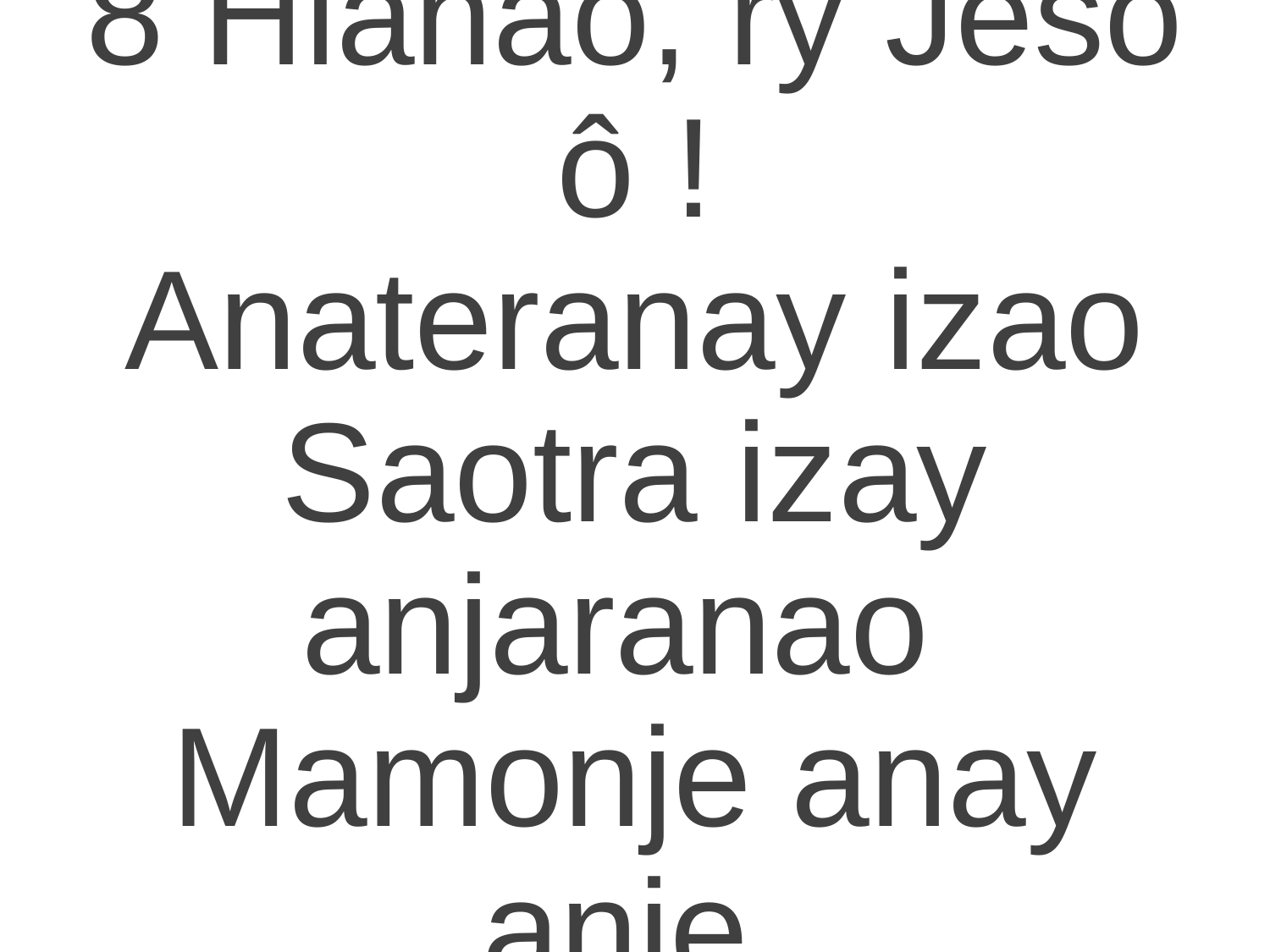

8 Hianao, ry Jeso ô !
Anateranay izao
Saotra izay anjaranao
Mamonje anay anie.